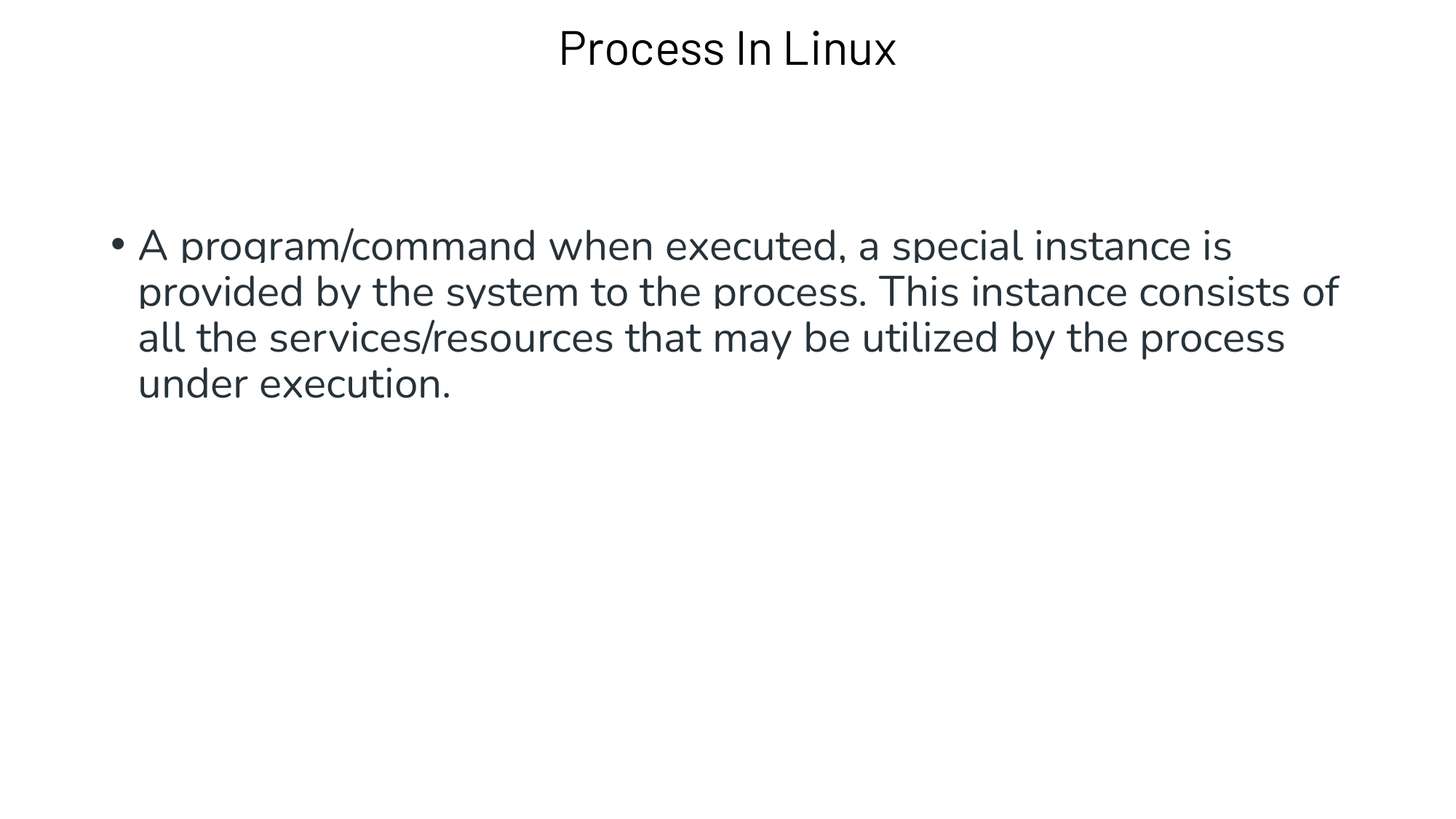

# Process In Linux
A program/command when executed, a special instance is provided by the system to the process. This instance consists of all the services/resources that may be utilized by the process under execution.